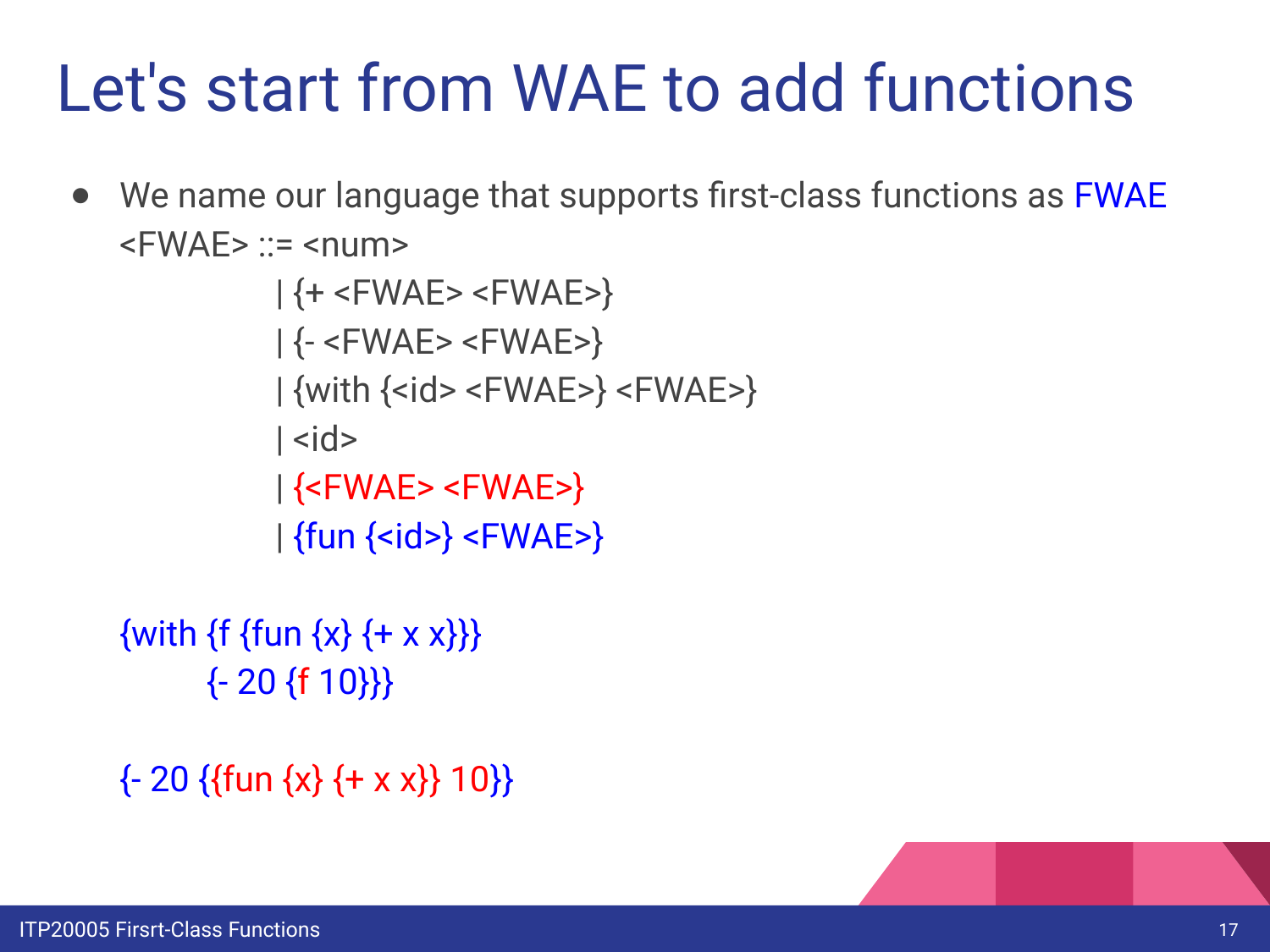

# Let's start from WAE to add functions
We name our language that supports first-class functions as FWAE
<FWAE> ::= <num>
                  | {+ <FWAE> <FWAE>}
                  | {- <FWAE> <FWAE>}
                  | {with {<id> <FWAE>} <FWAE>}
                  | <id>
                  | {<FWAE> <FWAE>}
                  | {fun {<id>} <FWAE>}
{with {f {fun {x} {+ x x}}}
          {- 20 {f 10}}}
{- 20 {{fun {x} {+ x x}} 10}}
17